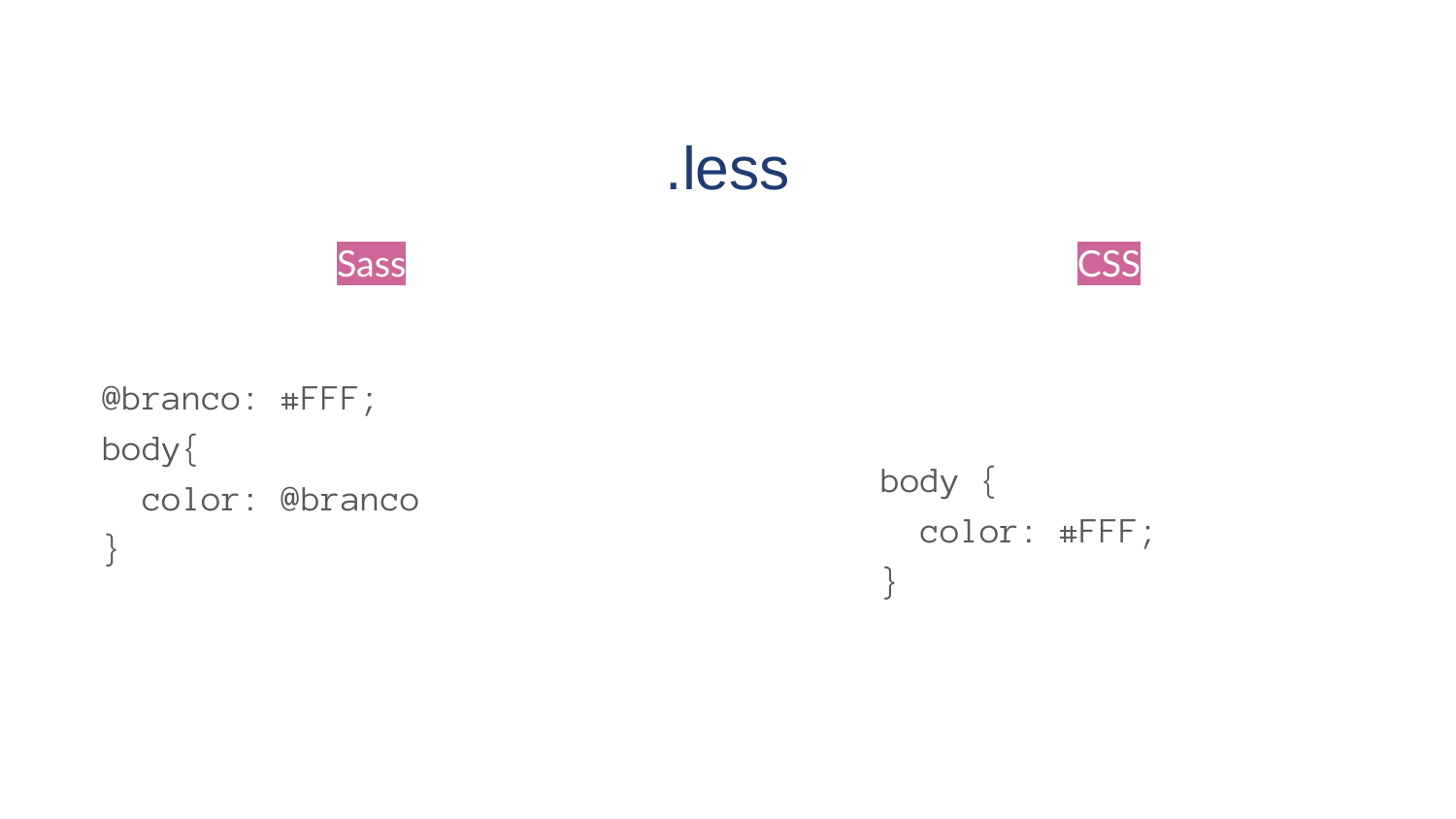

# .less
Sass
@branco: #FFF;
body{
  color: @branco
}
CSS

body {
  color: #FFF;
}